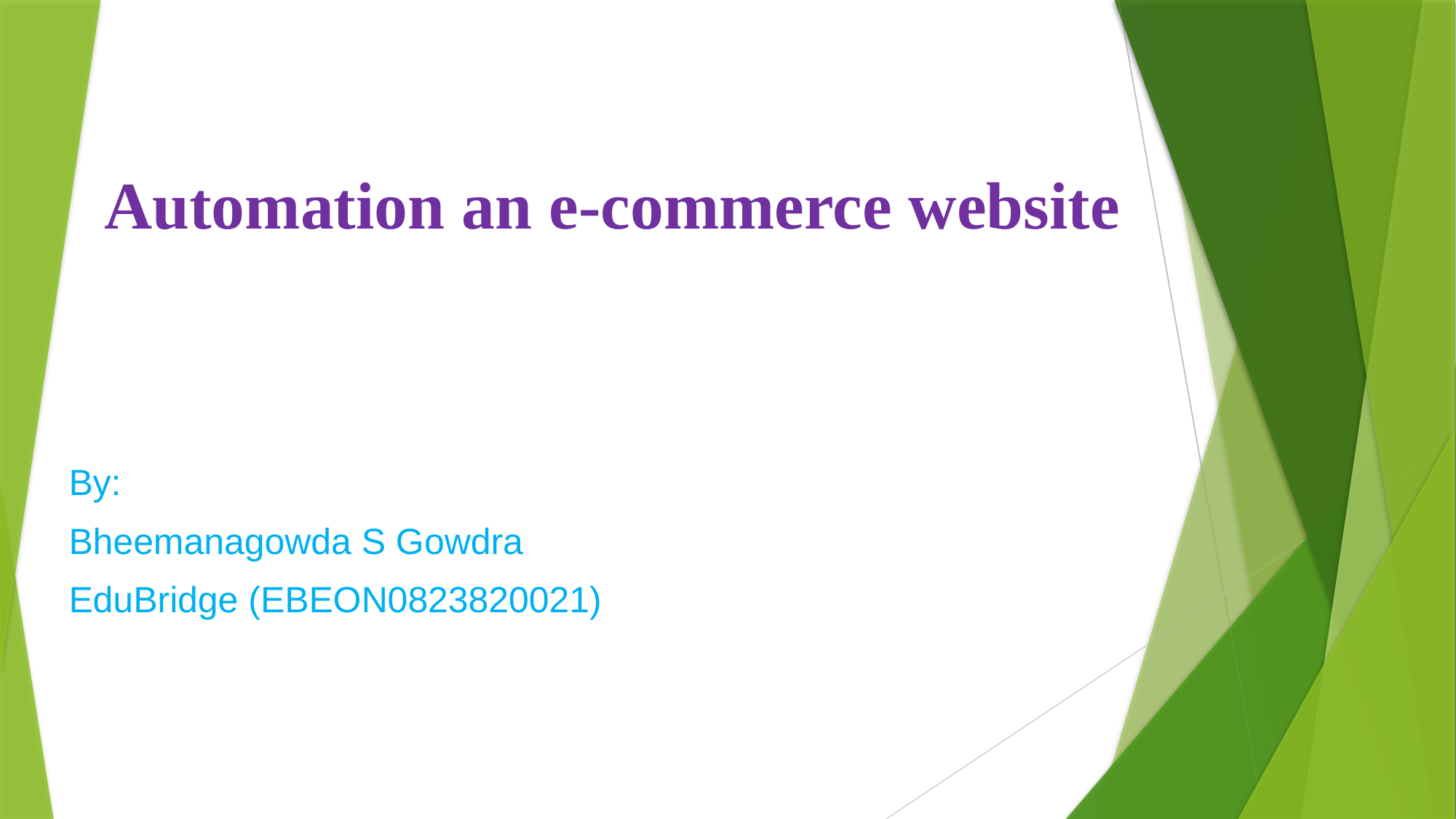

# Automation an e-commerce website
By:
Bheemanagowda S Gowdra
EduBridge (EBEON0823820021)